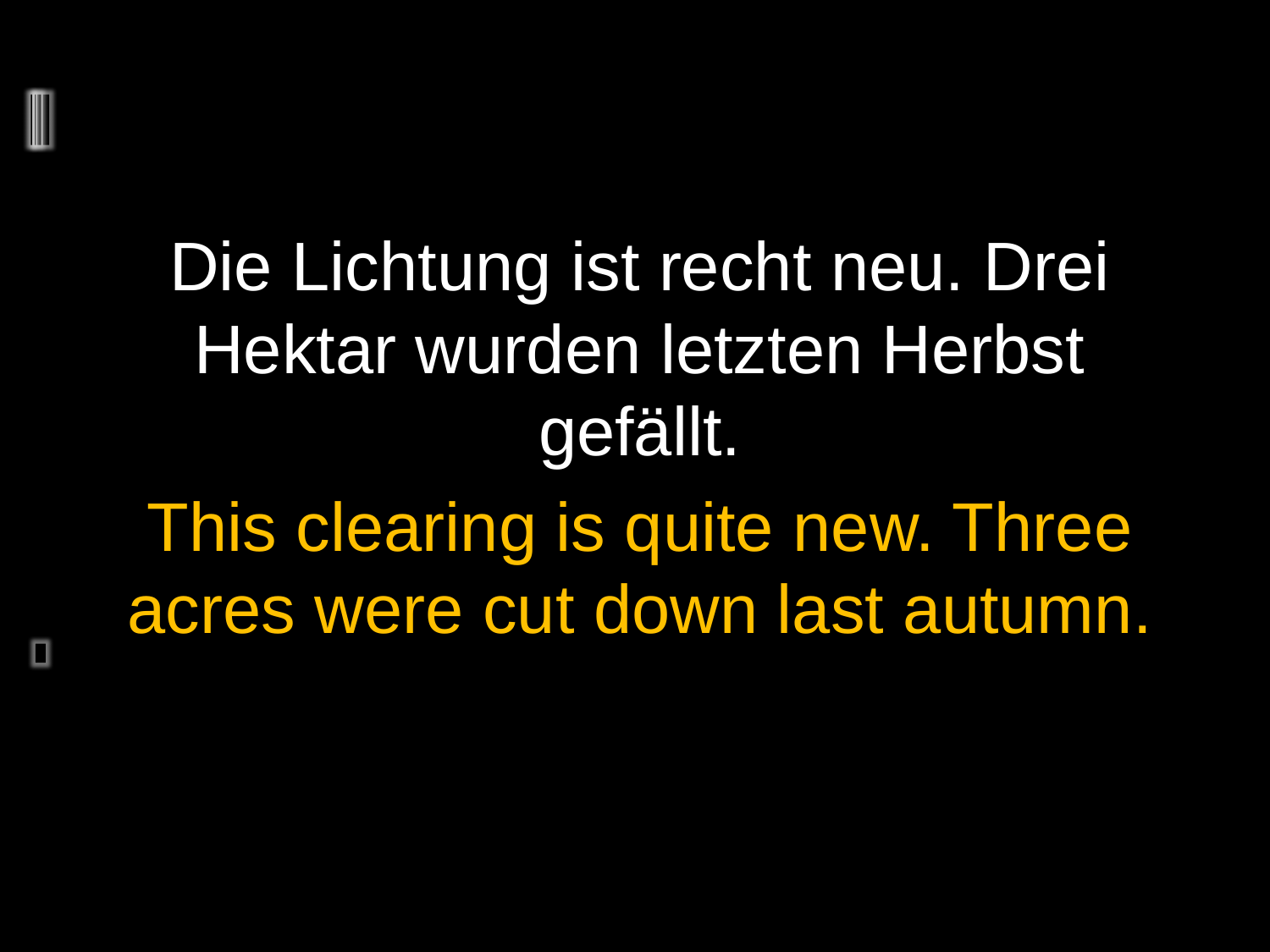

Die Lichtung ist recht neu. Drei Hektar wurden letzten Herbst gefällt.
This clearing is quite new. Three acres were cut down last autumn.
	2